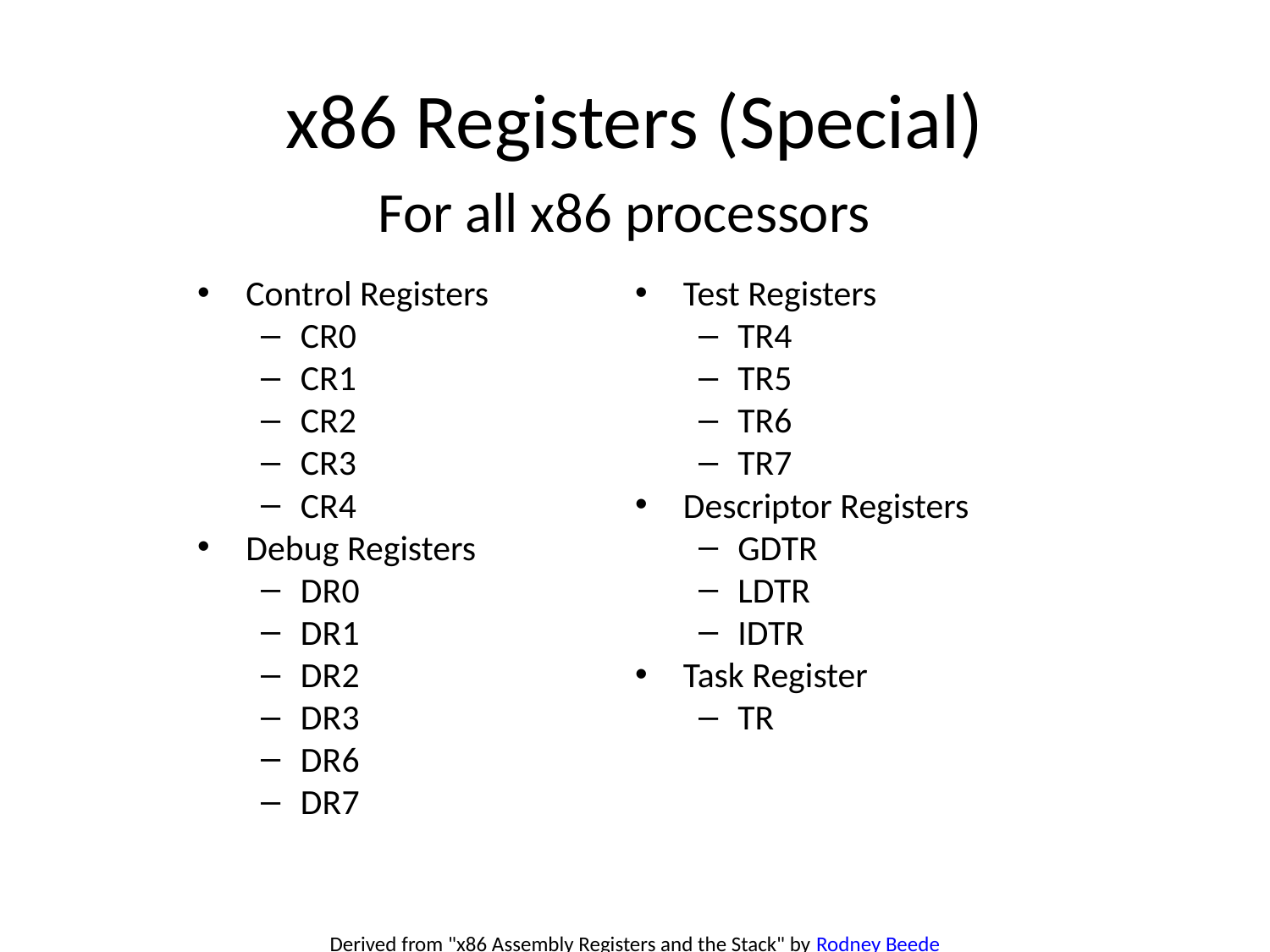

# x86 Registers (Special)
For all x86 processors
Control Registers
CR0
CR1
CR2
CR3
CR4
Debug Registers
DR0
DR1
DR2
DR3
DR6
DR7

Test Registers
TR4
TR5
TR6
TR7
Descriptor Registers
GDTR
LDTR
IDTR
Task Register
TR